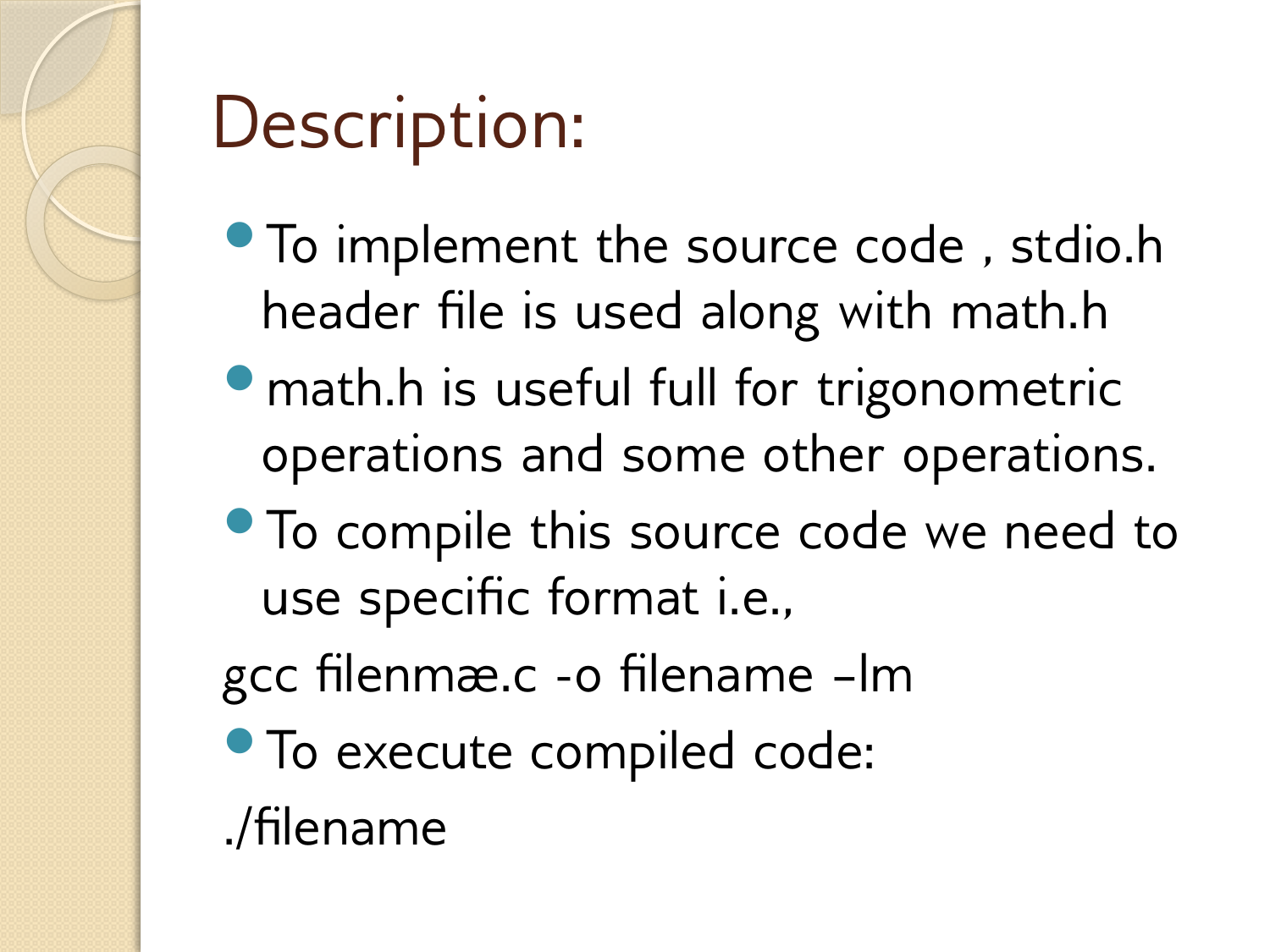

# Description:
To implement the source code , stdio.h header file is used along with math.h
math.h is useful full for trigonometric operations and some other operations.
To compile this source code we need to use specific format i.e.,
gcc filenmae.c -o filename –lm
To execute compiled code:
./filename